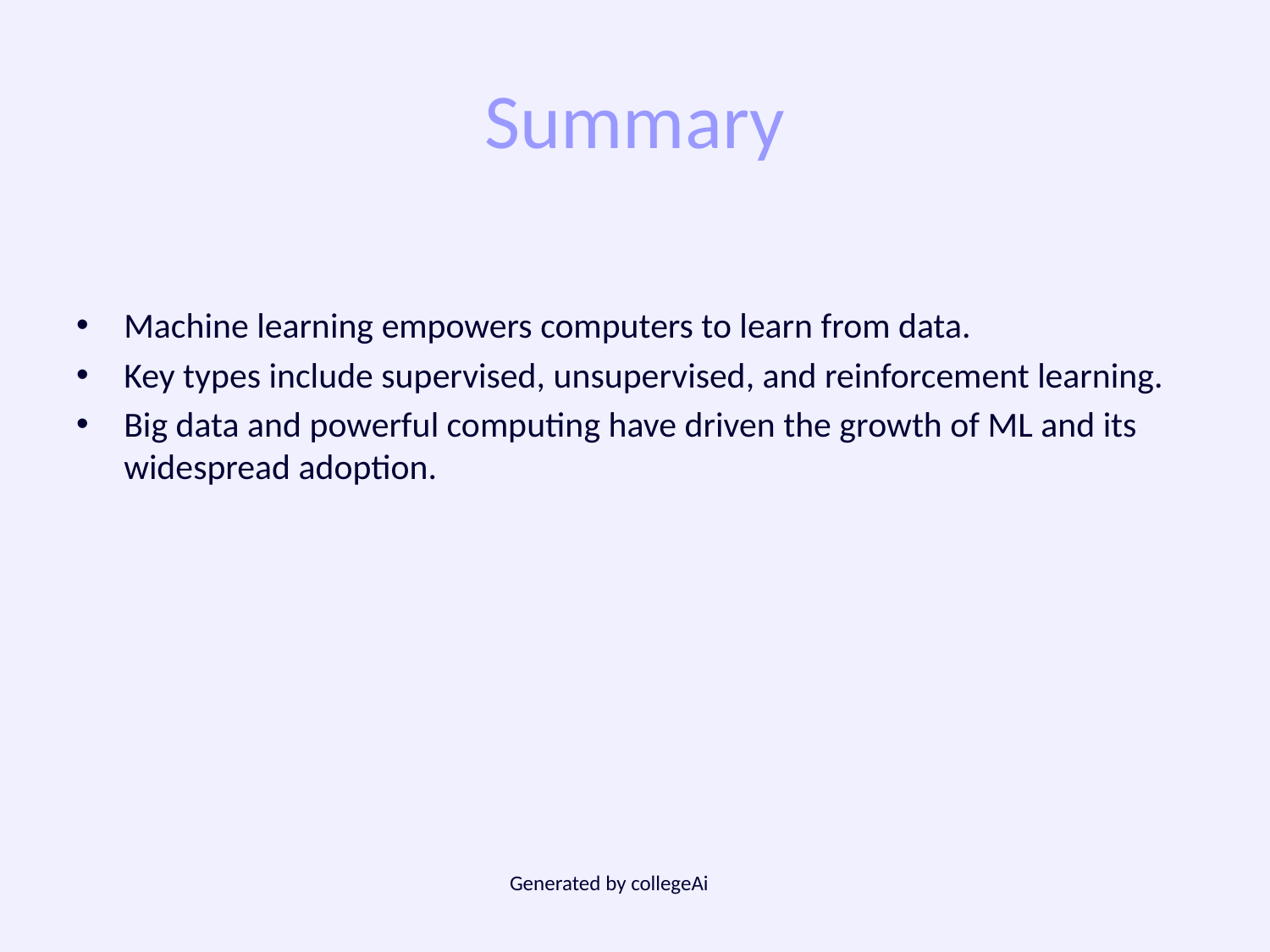

# Summary

Machine learning empowers computers to learn from data.
Key types include supervised, unsupervised, and reinforcement learning.
Big data and powerful computing have driven the growth of ML and its widespread adoption.
Generated by collegeAi